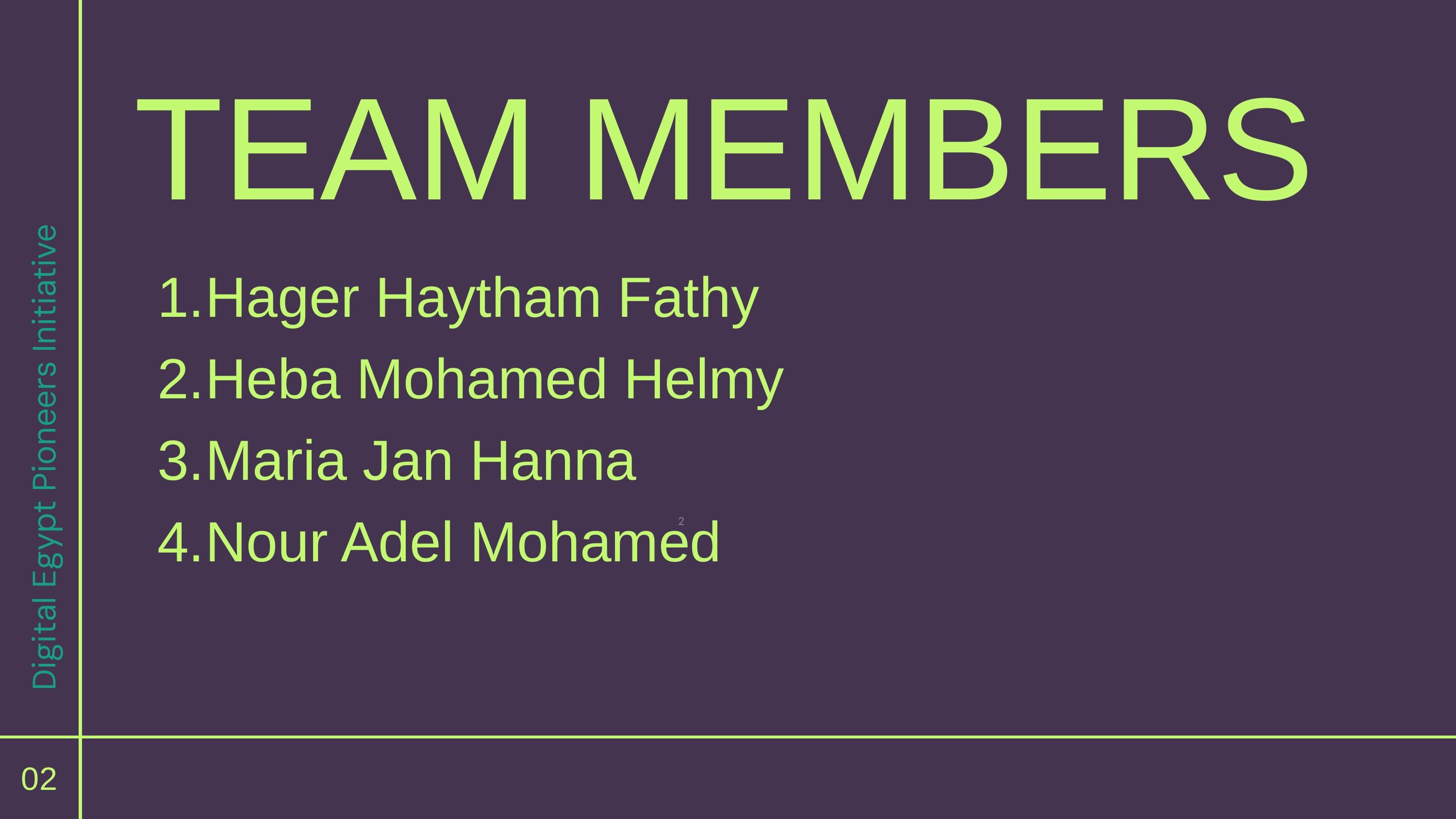

TEAM MEMBERS
Hager Haytham Fathy
Heba Mohamed Helmy
Maria Jan Hanna
Nour Adel Mohamed
Digital Egypt Pioneers Initiative
2
02